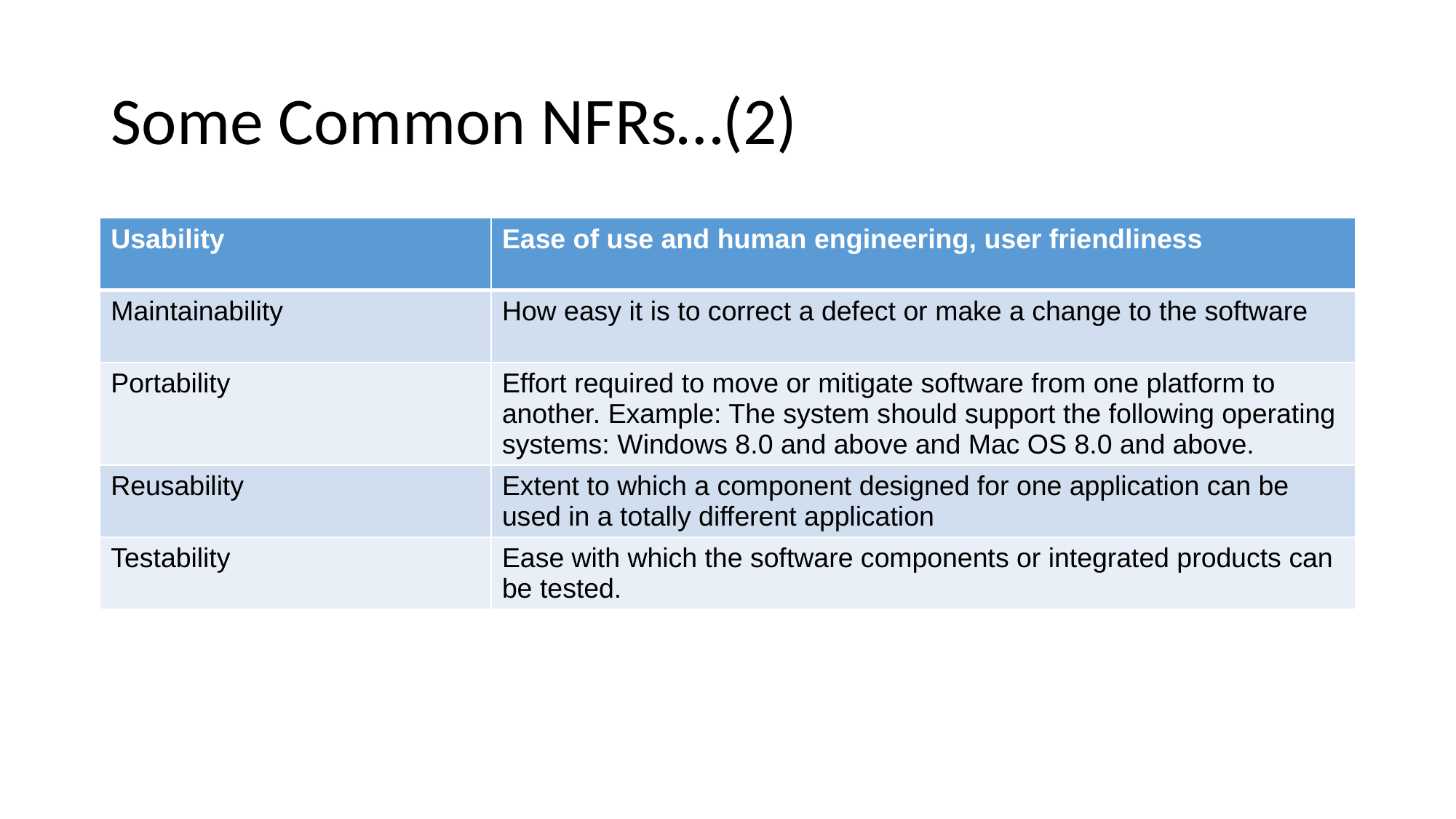

# Some Common NFRs…(2)
| Usability | Ease of use and human engineering, user friendliness |
| --- | --- |
| Maintainability | How easy it is to correct a defect or make a change to the software |
| Portability | Effort required to move or mitigate software from one platform to another. Example: The system should support the following operating systems: Windows 8.0 and above and Mac OS 8.0 and above. |
| Reusability | Extent to which a component designed for one application can be used in a totally different application |
| Testability | Ease with which the software components or integrated products can be tested. |